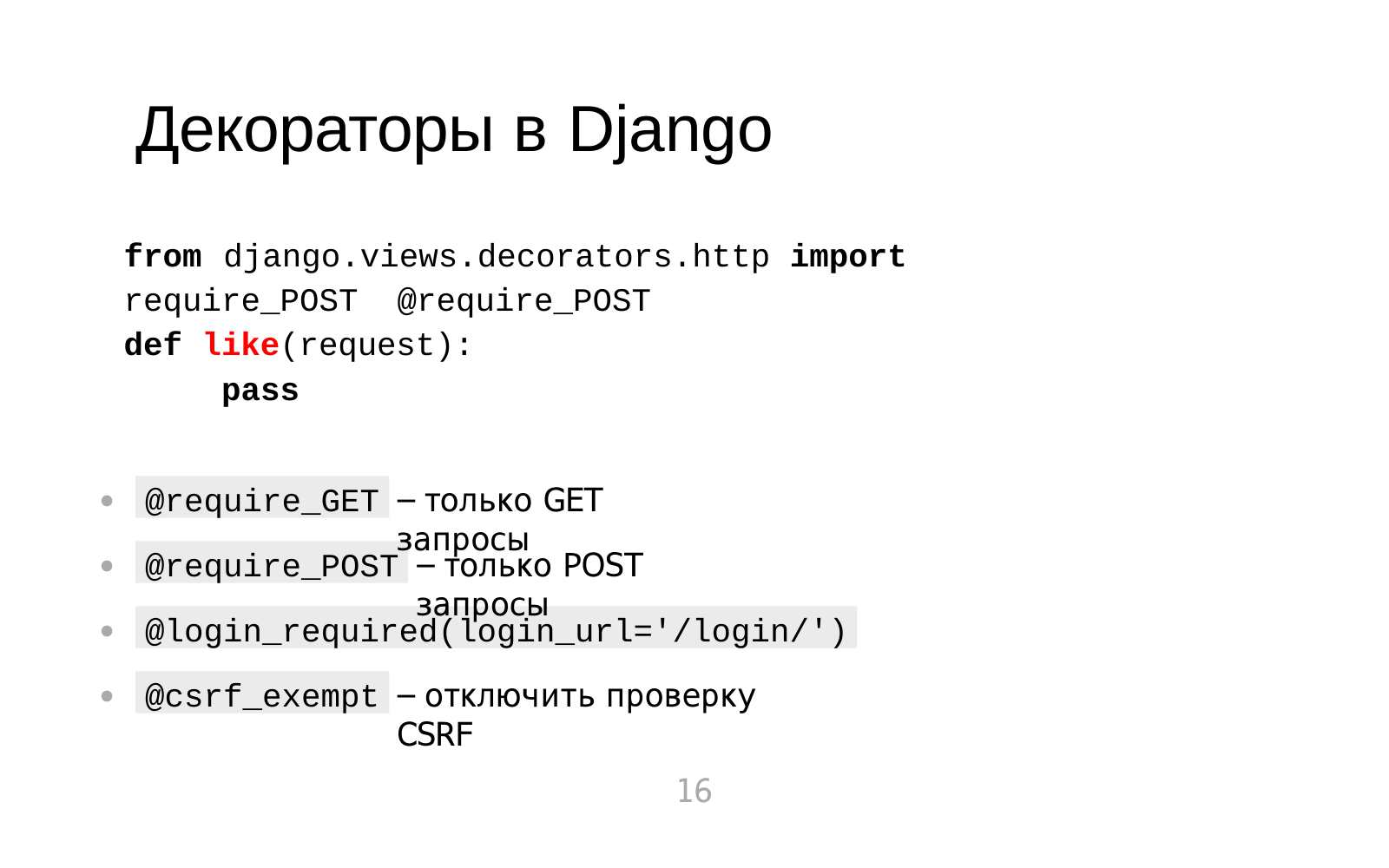

# Декораторы в Django
from	django.views.decorators.http import require_POST  @require_POST
def like(request):  pass
@require_GET
•
•
•
•
– только GET запросы
@require_POST
– только POST запросы
@login_required(login_url='/login/')
@csrf_exempt
– отключить проверку CSRF
16